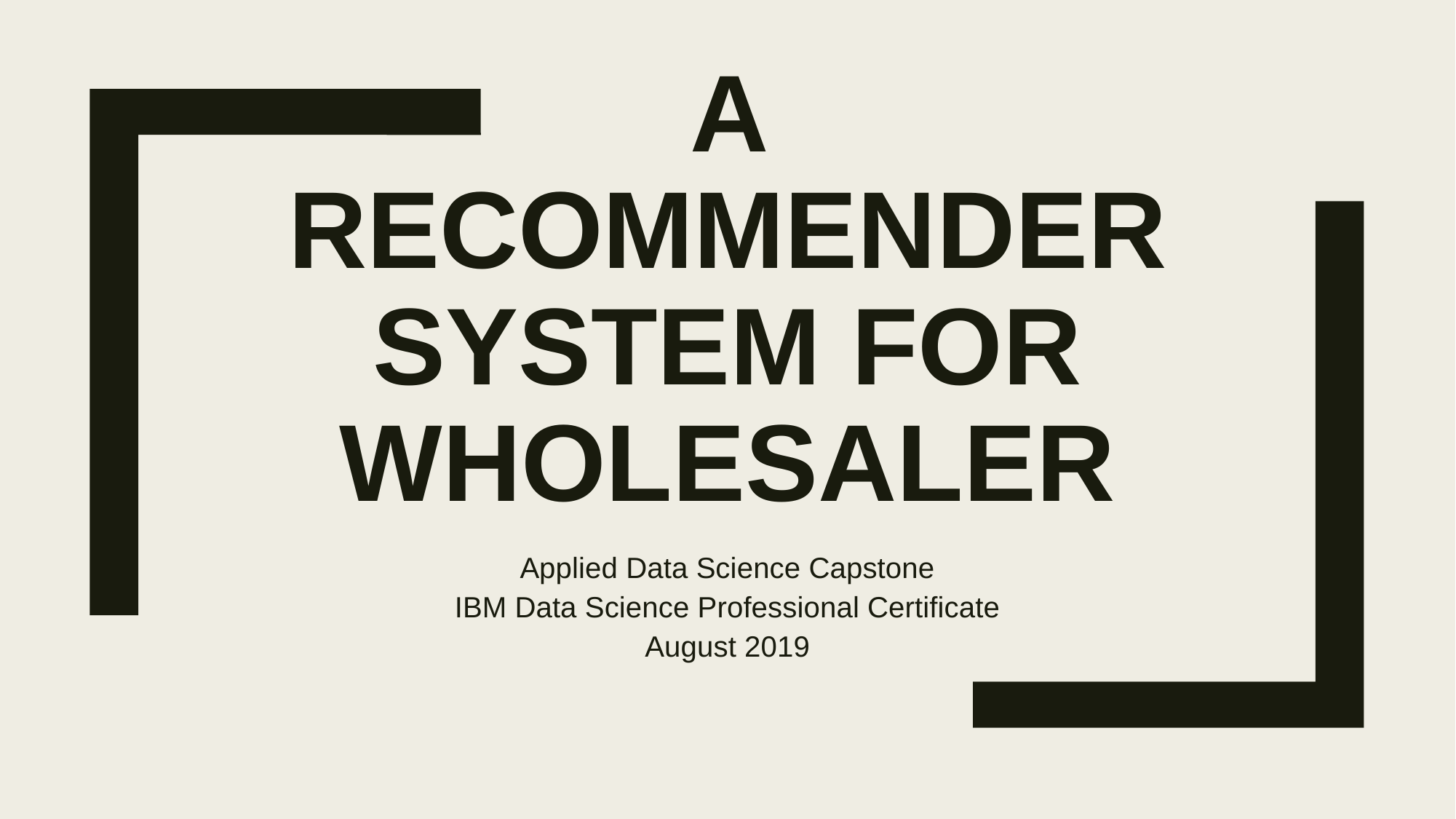

# A Recommender System for WHOLESALER
Applied Data Science Capstone
IBM Data Science Professional Certificate
August 2019